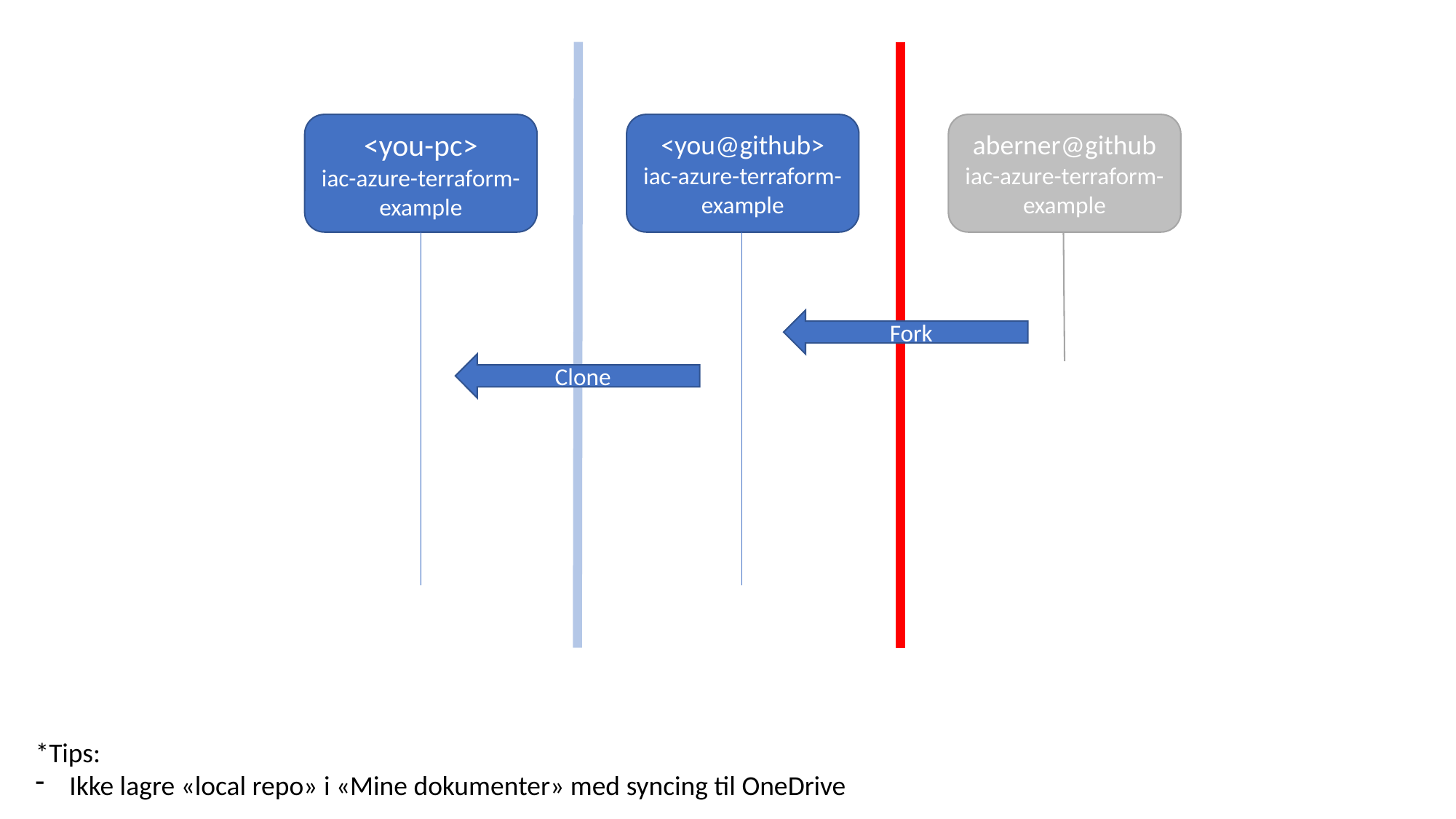

<you-pc>
iac-azure-terraform-example
<you@github>
iac-azure-terraform-example
aberner@github
iac-azure-terraform-example
Fork
Clone
*Tips:
Ikke lagre «local repo» i «Mine dokumenter» med syncing til OneDrive